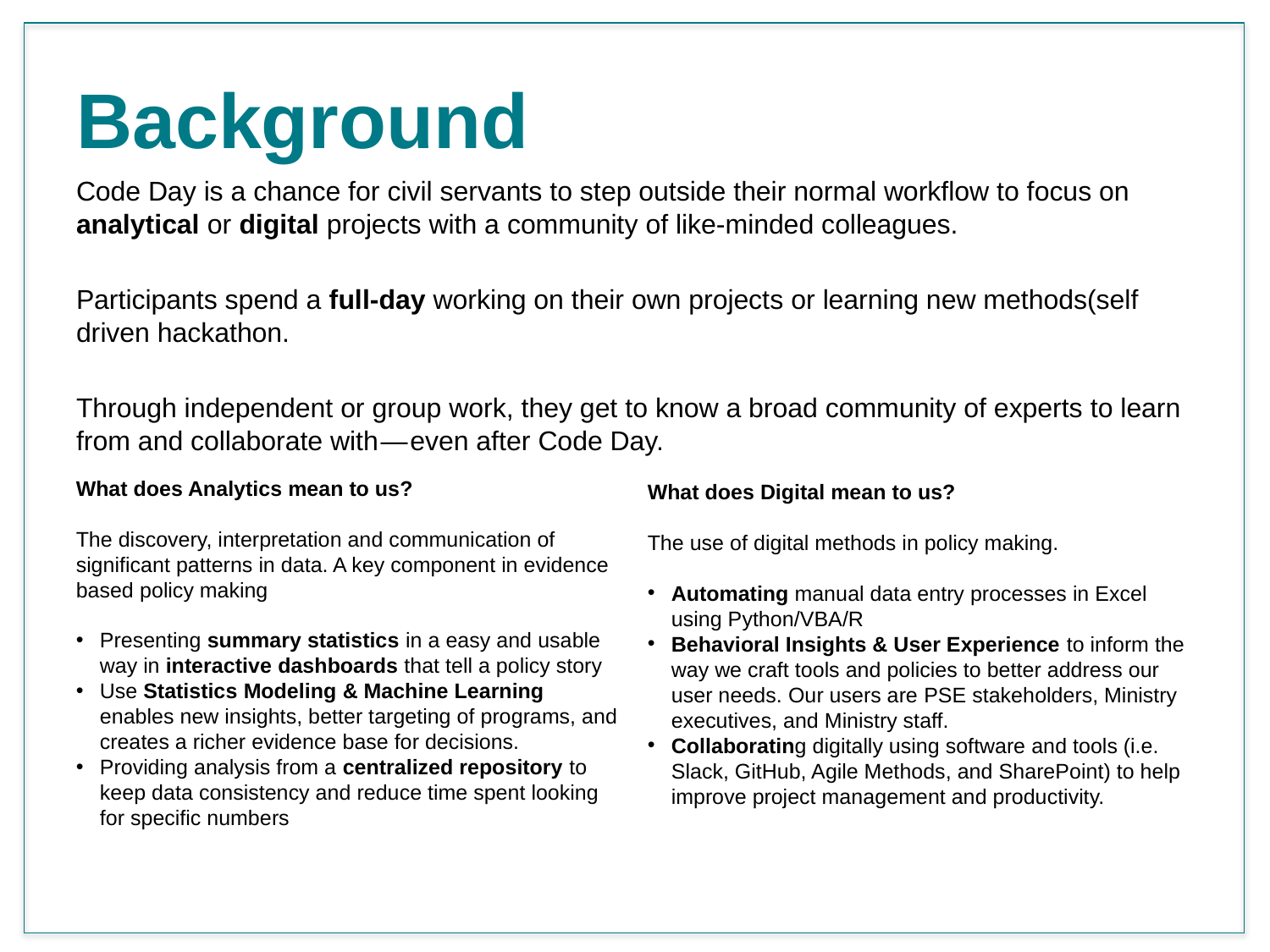

# Background
Code Day is a chance for civil servants to step outside their normal workflow to focus on analytical or digital projects with a community of like-minded colleagues.

Participants spend a full-day working on their own projects or learning new methods(self driven hackathon.

Through independent or group work, they get to know a broad community of experts to learn from and collaborate with — even after Code Day.

What does Analytics mean to us?

The discovery, interpretation and communication of significant patterns in data. A key component in evidence based policy making

Presenting summary statistics in a easy and usable way in interactive dashboards that tell a policy story
Use Statistics Modeling & Machine Learning enables new insights, better targeting of programs, and creates a richer evidence base for decisions.
Providing analysis from a centralized repository to keep data consistency and reduce time spent looking for specific numbers

What does Digital mean to us?

The use of digital methods in policy making.

Automating manual data entry processes in Excel using Python/VBA/R
Behavioral Insights & User Experience to inform the way we craft tools and policies to better address our user needs. Our users are PSE stakeholders, Ministry executives, and Ministry staff.
Collaborating digitally using software and tools (i.e. Slack, GitHub, Agile Methods, and SharePoint) to help improve project management and productivity.